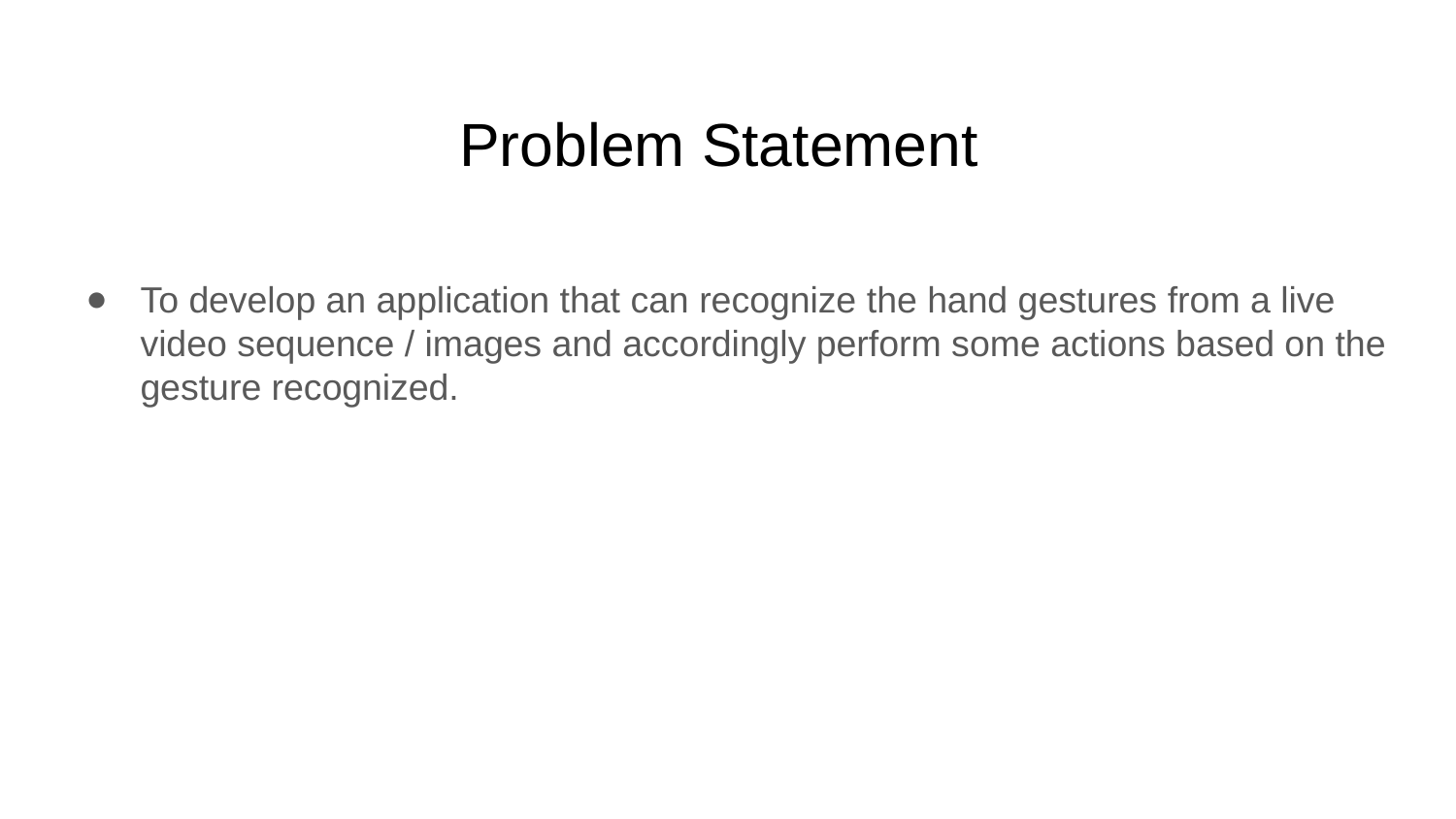

# Problem Statement

To develop an application that can recognize the hand gestures from a live video sequence / images and accordingly perform some actions based on the gesture recognized.